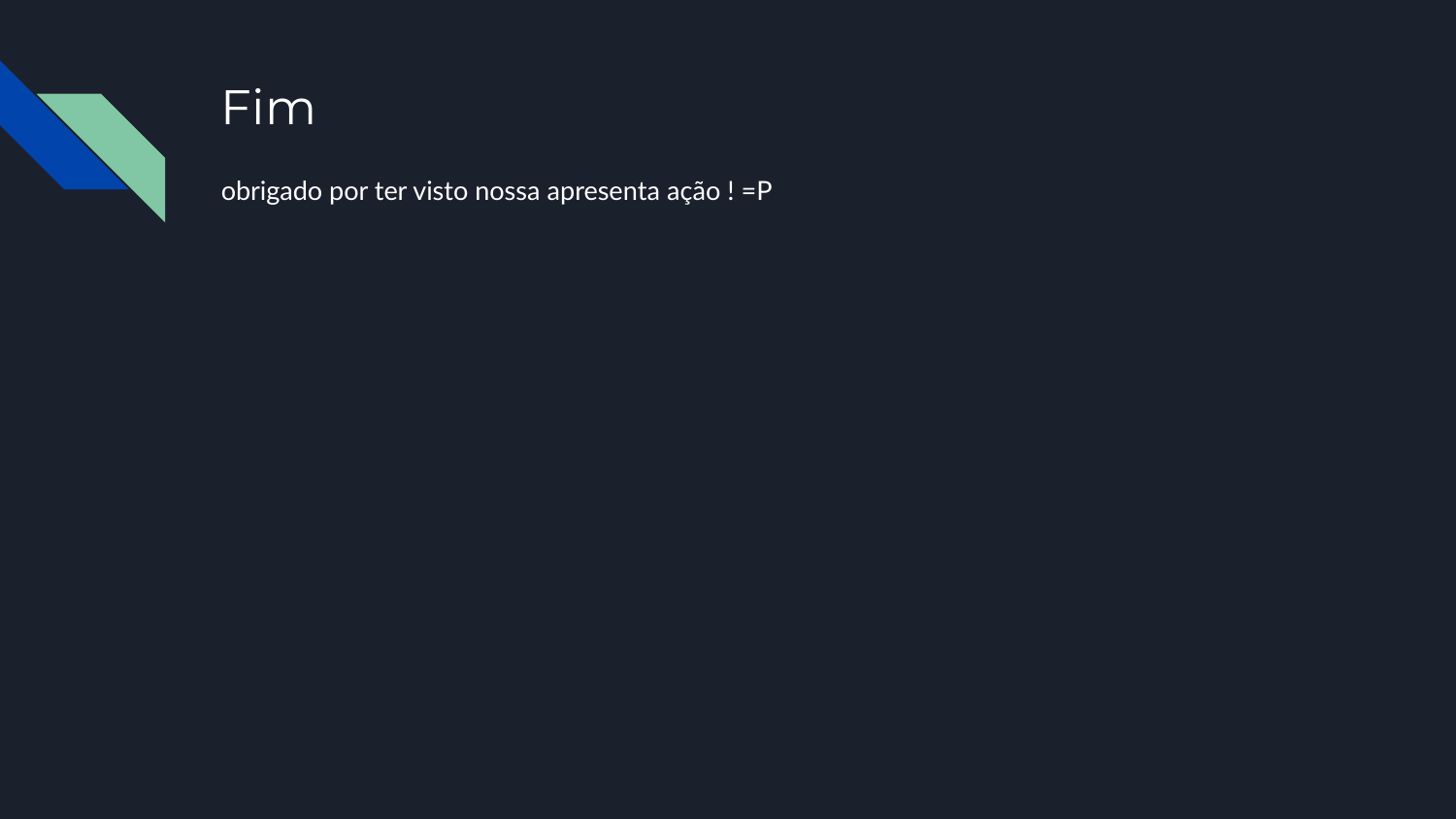

# Fim
obrigado por ter visto nossa apresenta ação ! =P